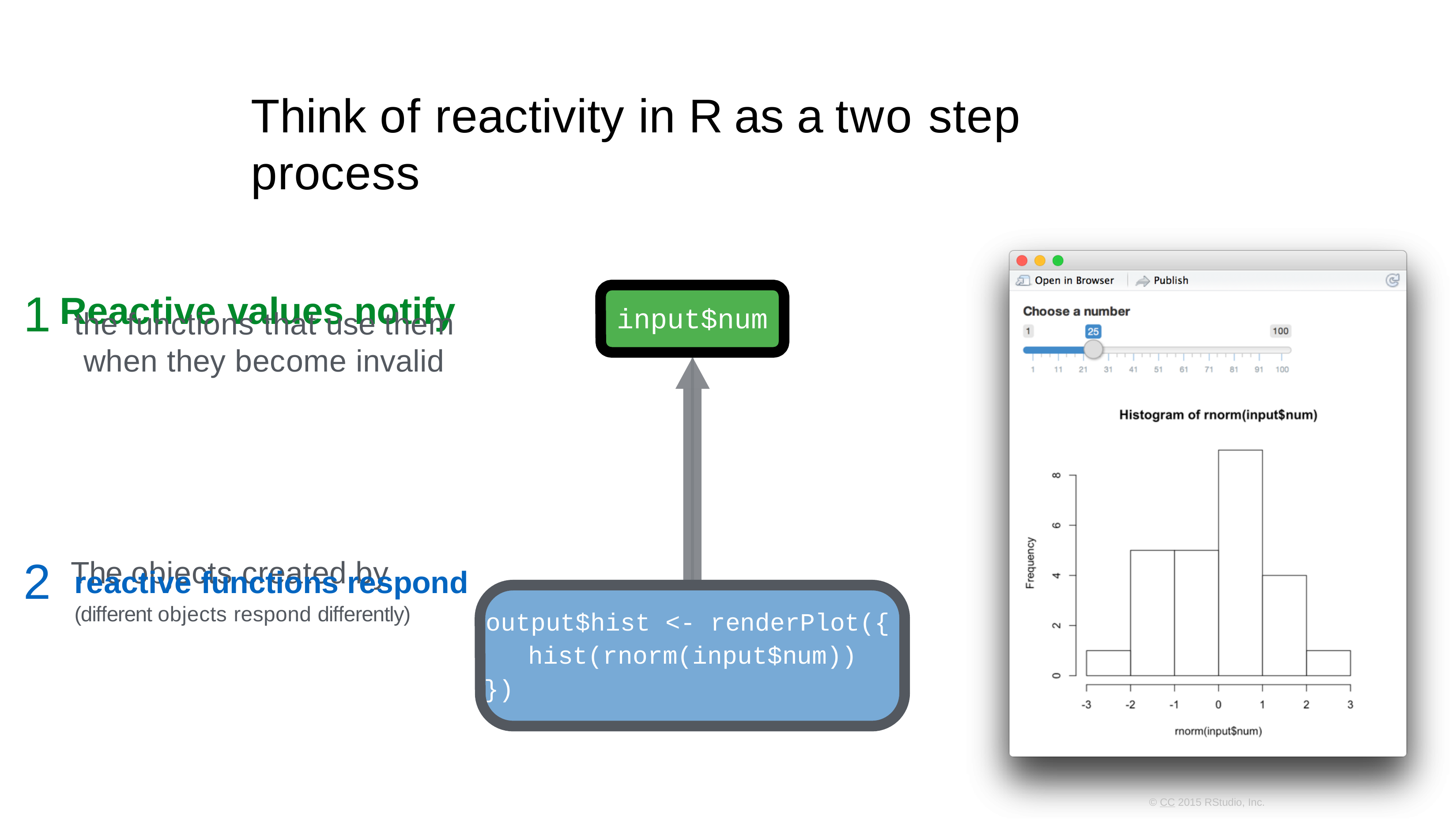

# Think of reactivity in R as a two step process

1 Reactive values notify

input$num
the functions that use them  when they become invalid

2 The objects created by
reactive functions respond
(diﬀerent objects respond diﬀerently)

output$hist <- renderPlot({  hist(rnorm(input$num))
})
© CC 2015 RStudio, Inc.